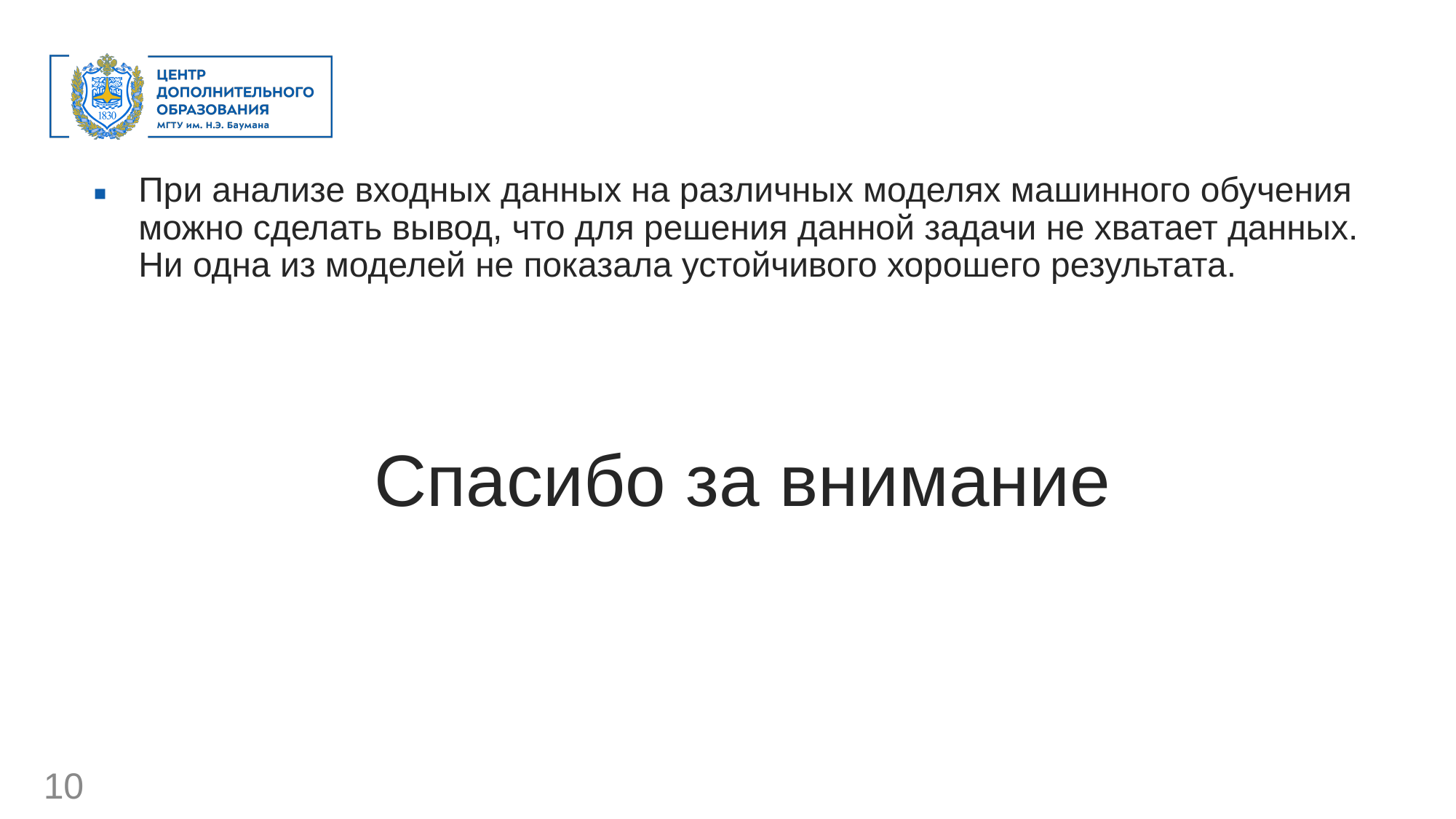

При анализе входных данных на различных моделях машинного обучения можно сделать вывод, что для решения данной задачи не хватает данных. Ни одна из моделей не показала устойчивого хорошего результата.

Спасибо за внимание
10